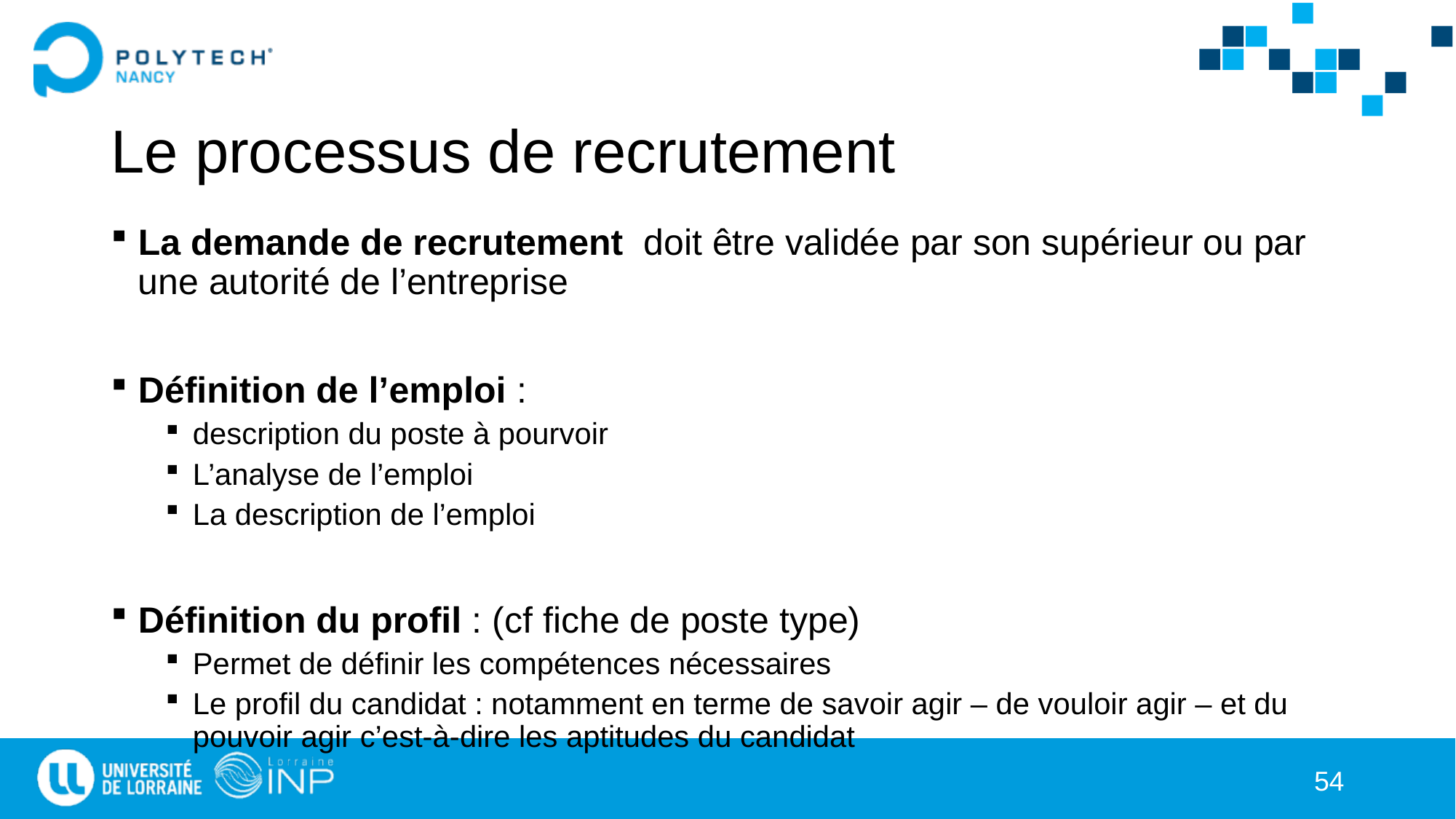

# Le processus de recrutement
La demande de recrutement  doit être validée par son supérieur ou par une autorité de l’entreprise

Définition de l’emploi :
description du poste à pourvoir
L’analyse de l’emploi
La description de l’emploi

Définition du profil : (cf fiche de poste type)
Permet de définir les compétences nécessaires
Le profil du candidat : notamment en terme de savoir agir – de vouloir agir – et du pouvoir agir c’est-à-dire les aptitudes du candidat